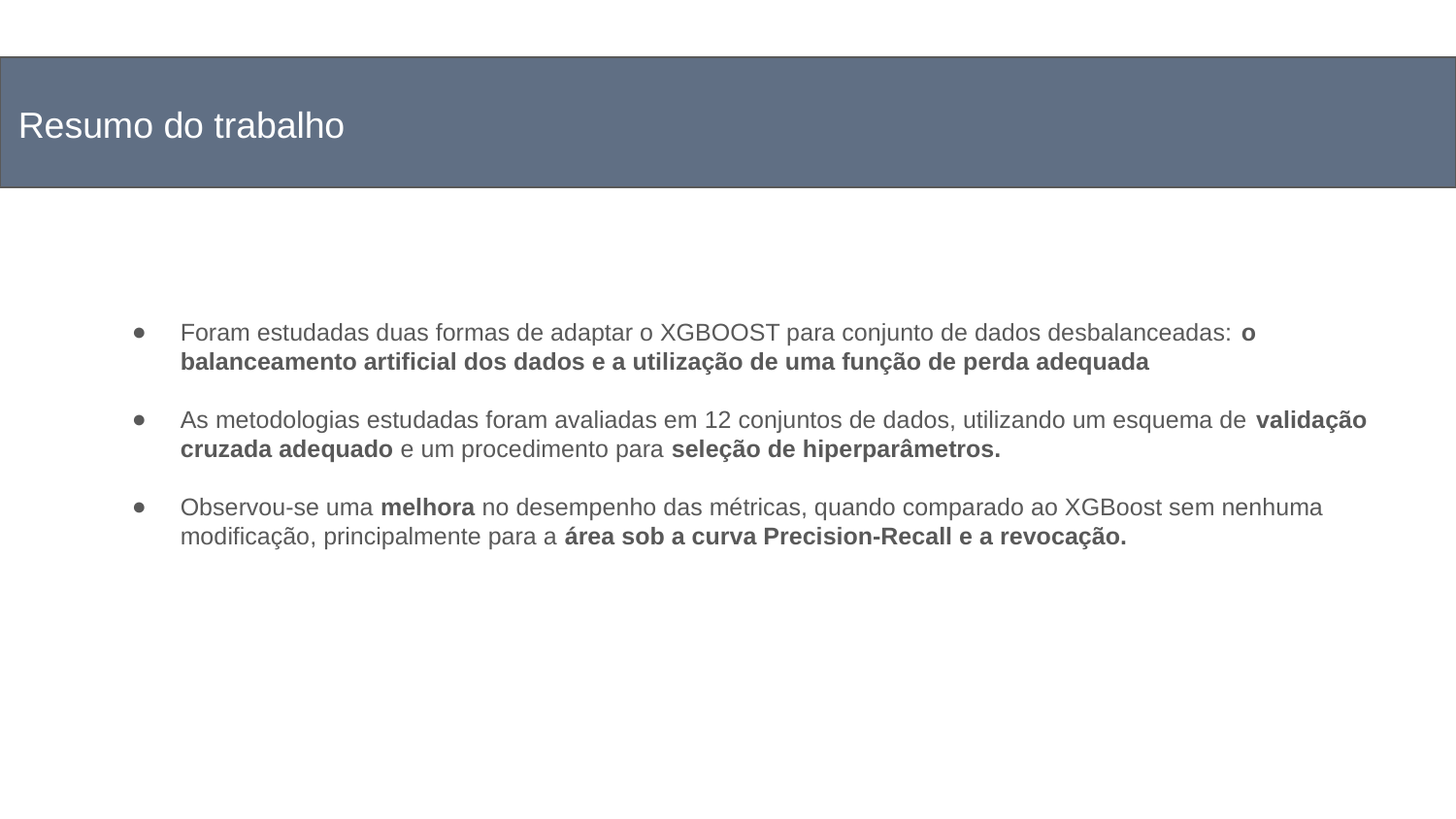

Resumo do trabalho
# Organização a apresentação
Foram estudadas duas formas de adaptar o XGBOOST para conjunto de dados desbalanceadas: o balanceamento artificial dos dados e a utilização de uma função de perda adequada

As metodologias estudadas foram avaliadas em 12 conjuntos de dados, utilizando um esquema de validação cruzada adequado e um procedimento para seleção de hiperparâmetros.

Observou-se uma melhora no desempenho das métricas, quando comparado ao XGBoost sem nenhuma modificação, principalmente para a área sob a curva Precision-Recall e a revocação.